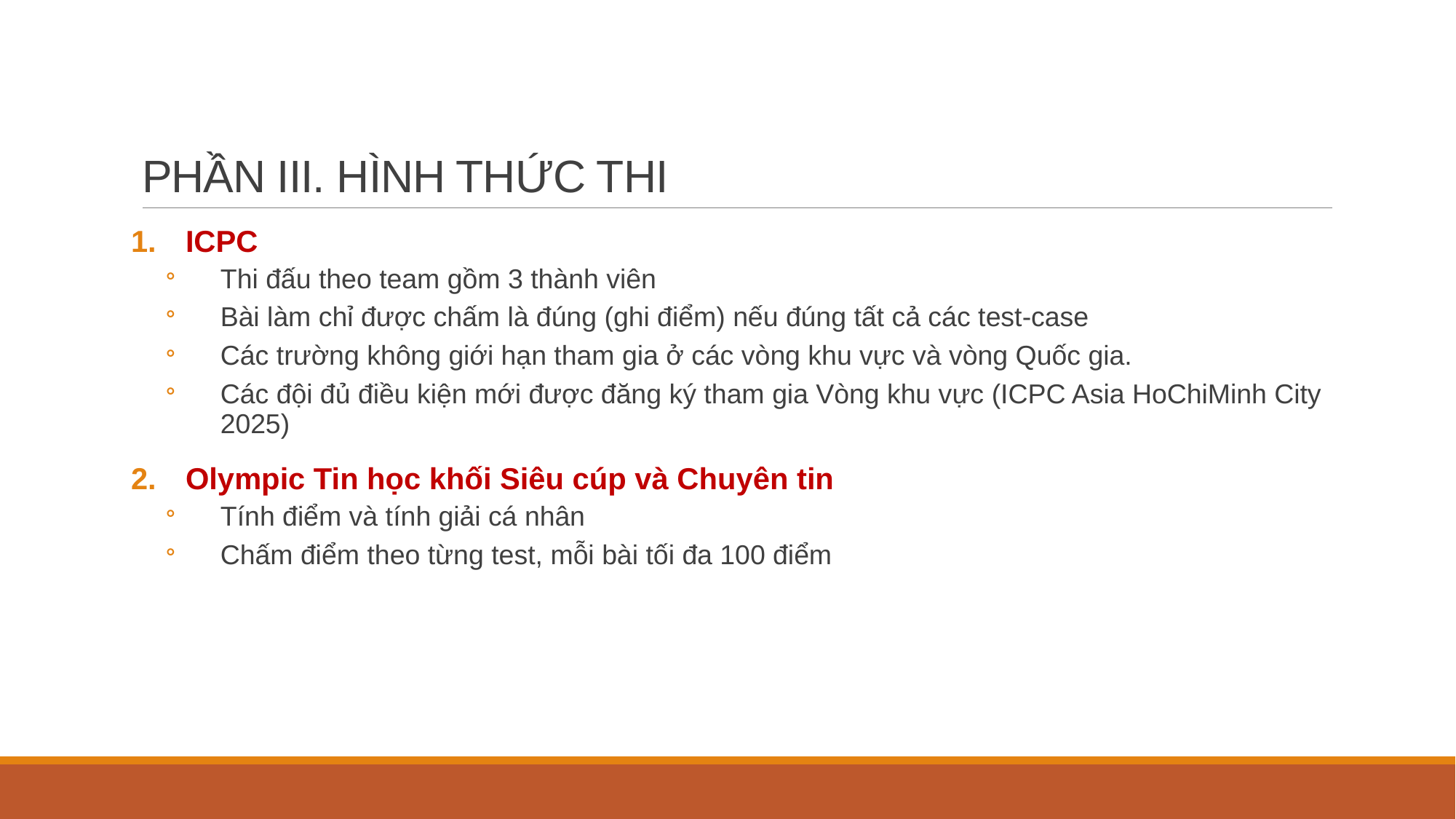

# PHẦN III. HÌNH THỨC THI
ICPC
Thi đấu theo team gồm 3 thành viên
Bài làm chỉ được chấm là đúng (ghi điểm) nếu đúng tất cả các test-case
Các trường không giới hạn tham gia ở các vòng khu vực và vòng Quốc gia.
Các đội đủ điều kiện mới được đăng ký tham gia Vòng khu vực (ICPC Asia HoChiMinh City 2025)
Olympic Tin học khối Siêu cúp và Chuyên tin
Tính điểm và tính giải cá nhân
Chấm điểm theo từng test, mỗi bài tối đa 100 điểm